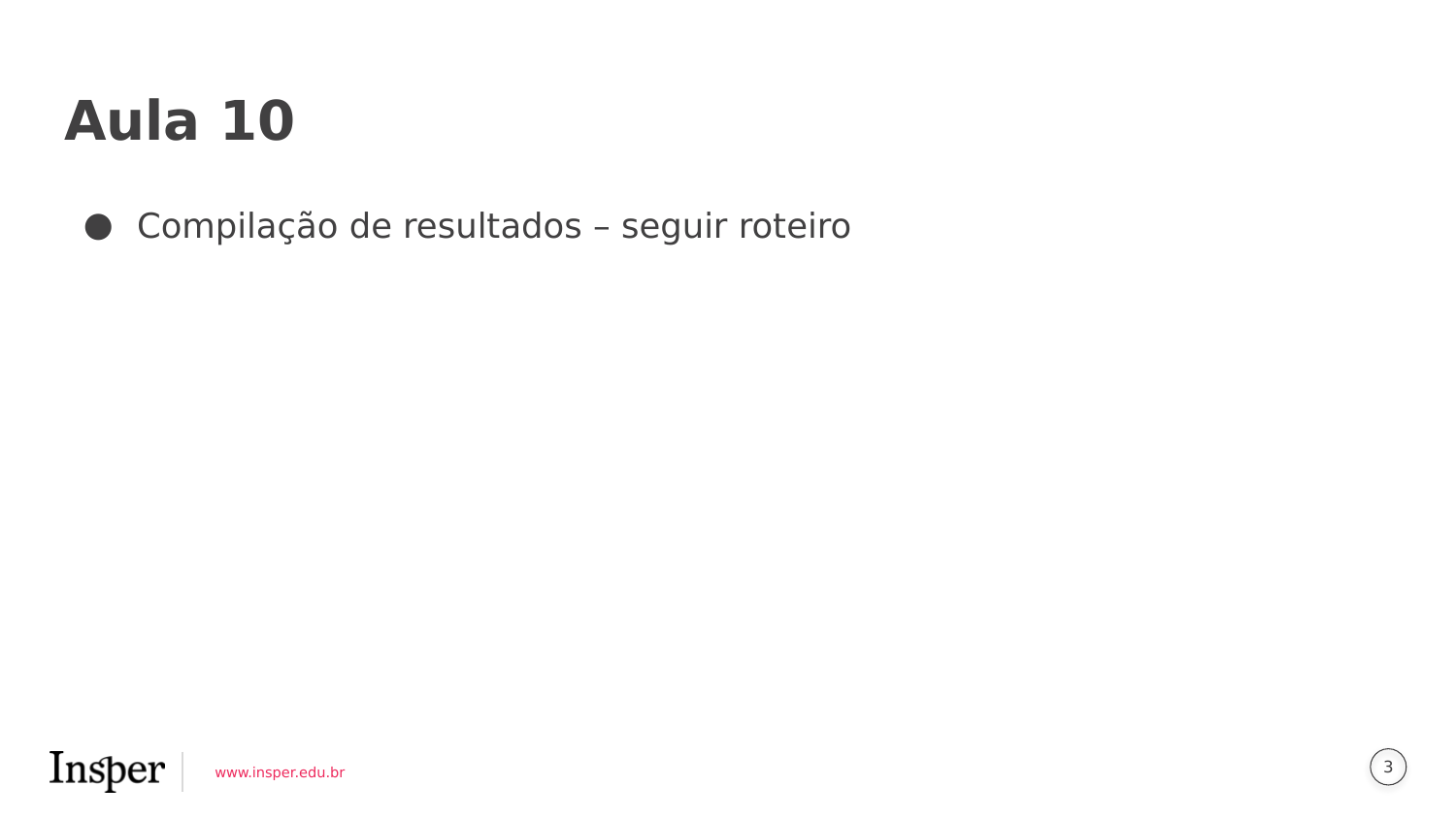

# Aula 10
Compilação de resultados – seguir roteiro